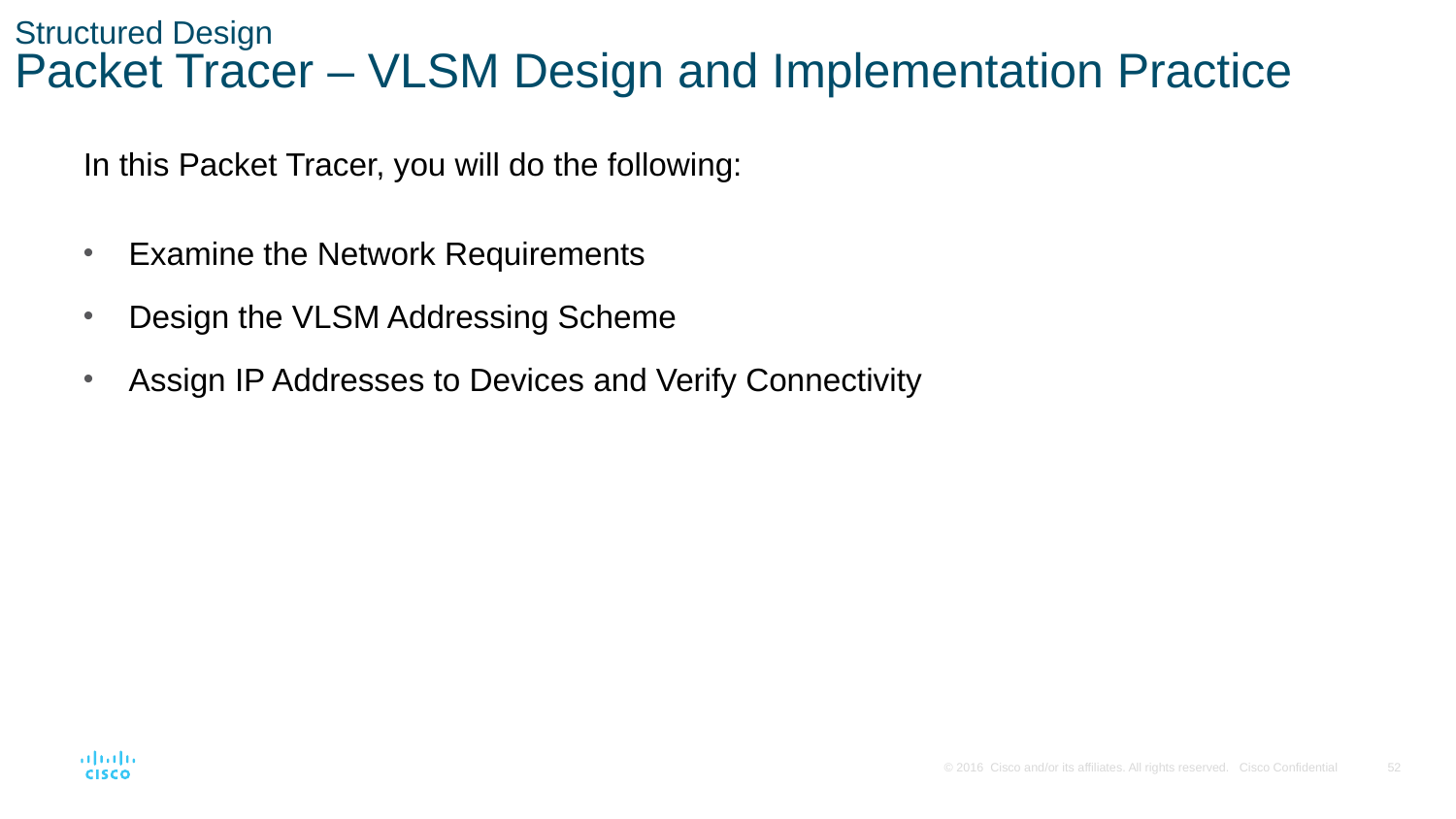

# Structured Design Packet Tracer – VLSM Design and Implementation Practice
In this Packet Tracer, you will do the following:

Examine the Network Requirements
Design the VLSM Addressing Scheme
Assign IP Addresses to Devices and Verify Connectivity